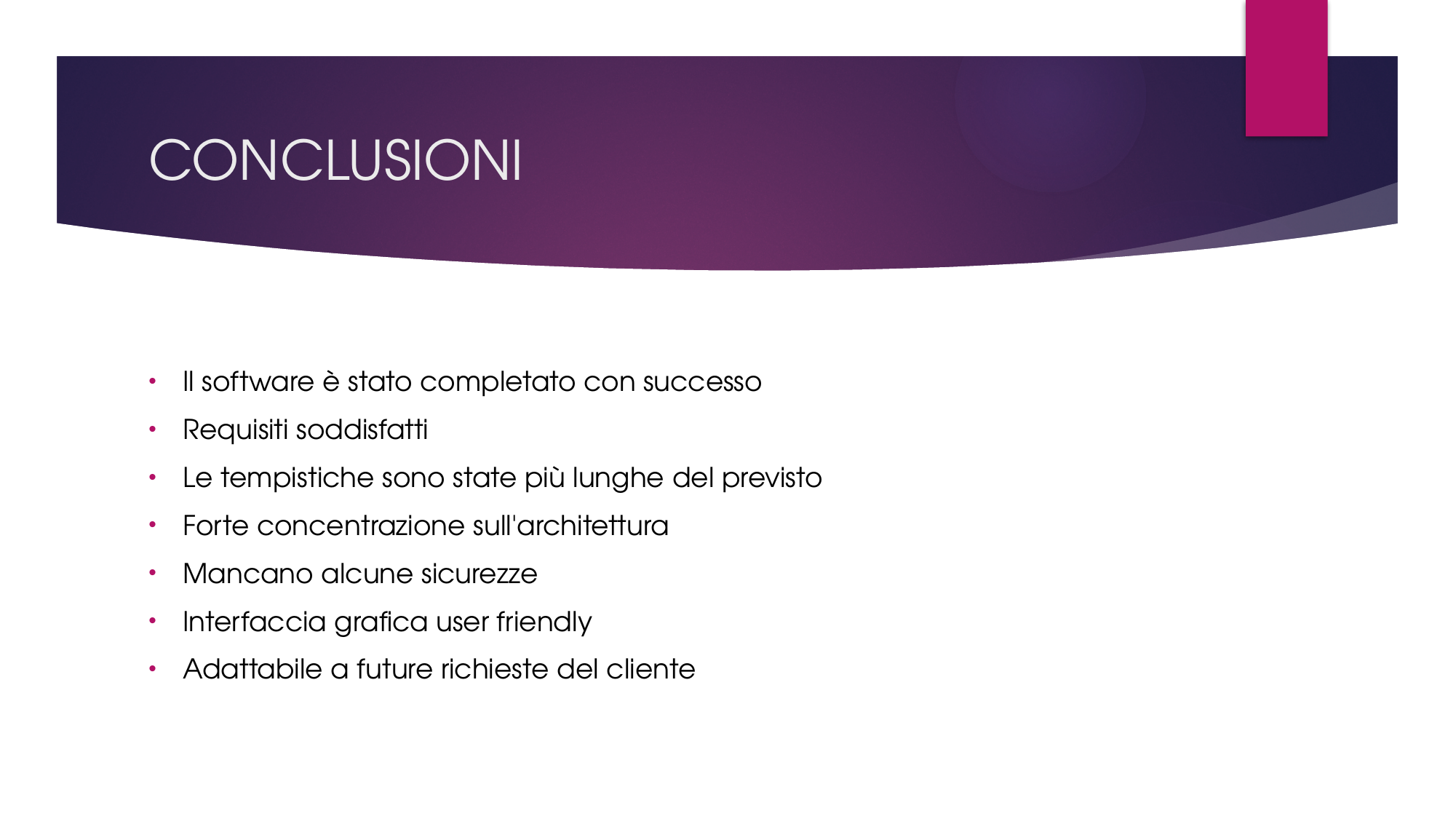

# CONCLUSIONI

Il software è stato completato con successo
Requisiti soddisfatti
Le tempistiche sono state più lunghe del previsto
Forte concentrazione sull'architettura
Mancano alcune sicurezze
Interfaccia grafica user friendly
Adattabile a future richieste del cliente